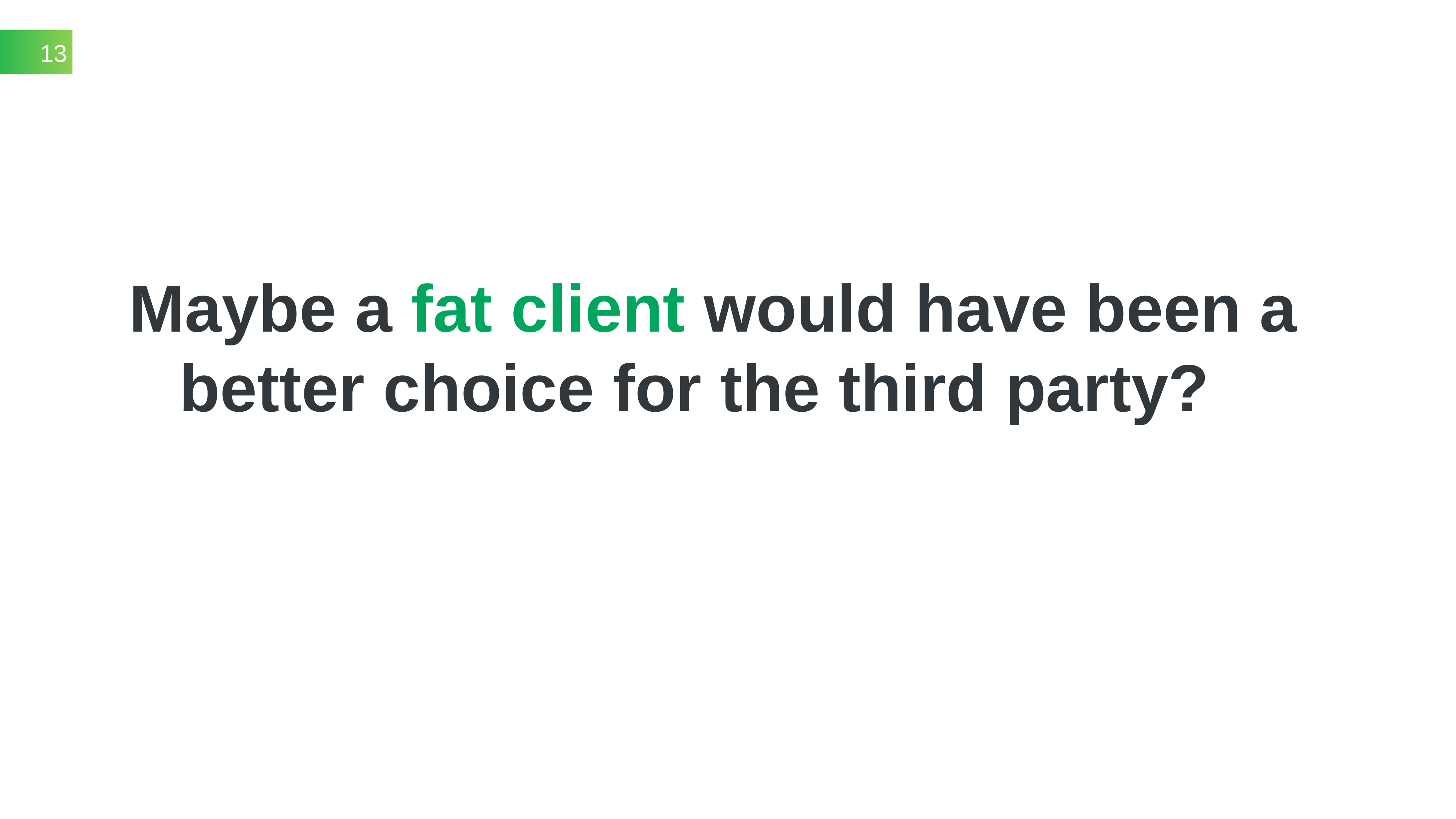

13
Maybe a fat client would have been a better choice for the third party?